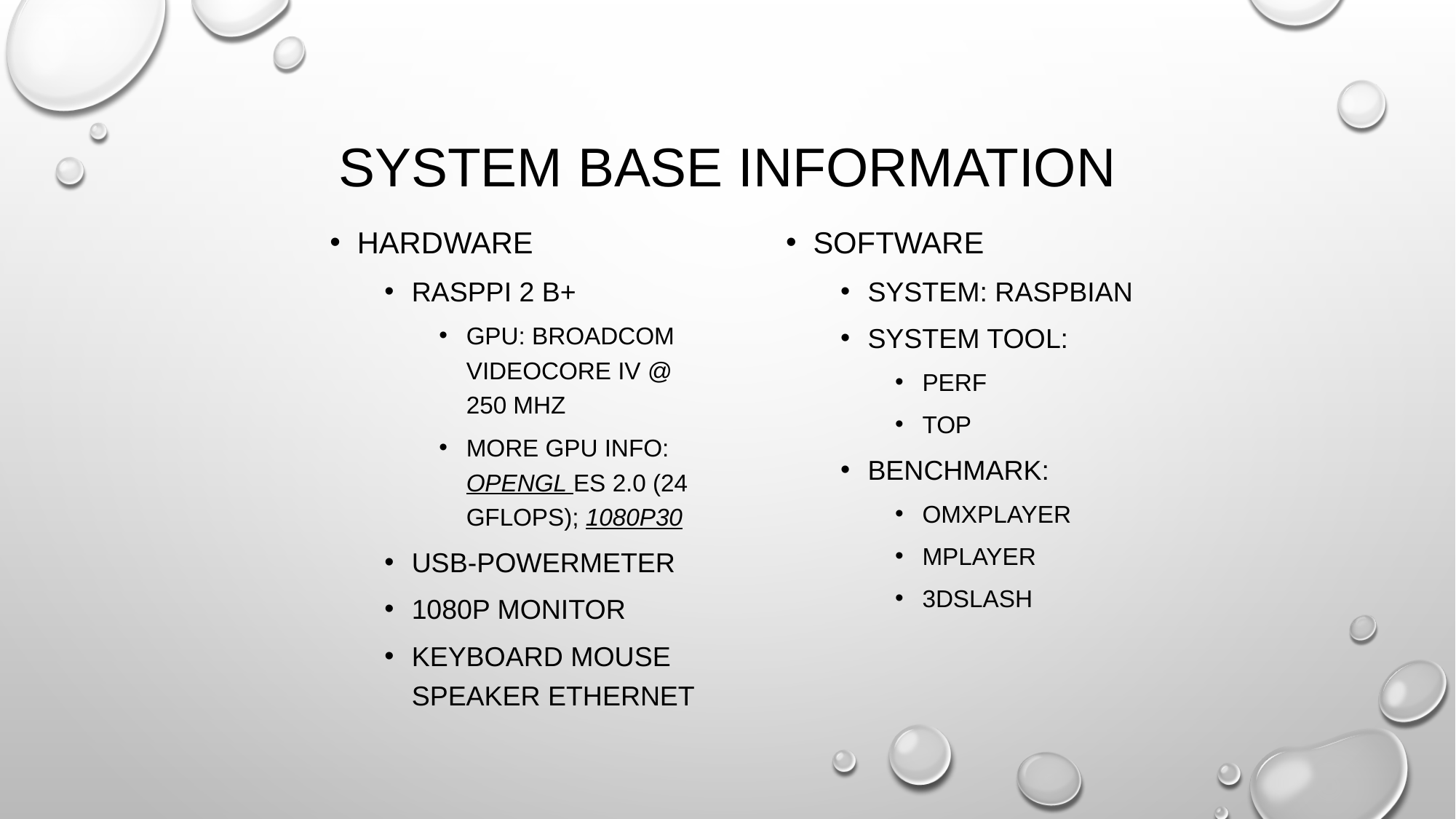

# System base information
Hardware
Rasppi 2 B+
GPU: Broadcom VideoCore IV @ 250 MHz
More GPU info: OpenGL ES 2.0 (24 GFLOPS); 1080p30
Usb-powermeter
1080p monitor
Keyboard mouse speaker Ethernet

Software
System: raspbian
System tool:
Perf
Top
Benchmark:
Omxplayer
Mplayer
3dslash